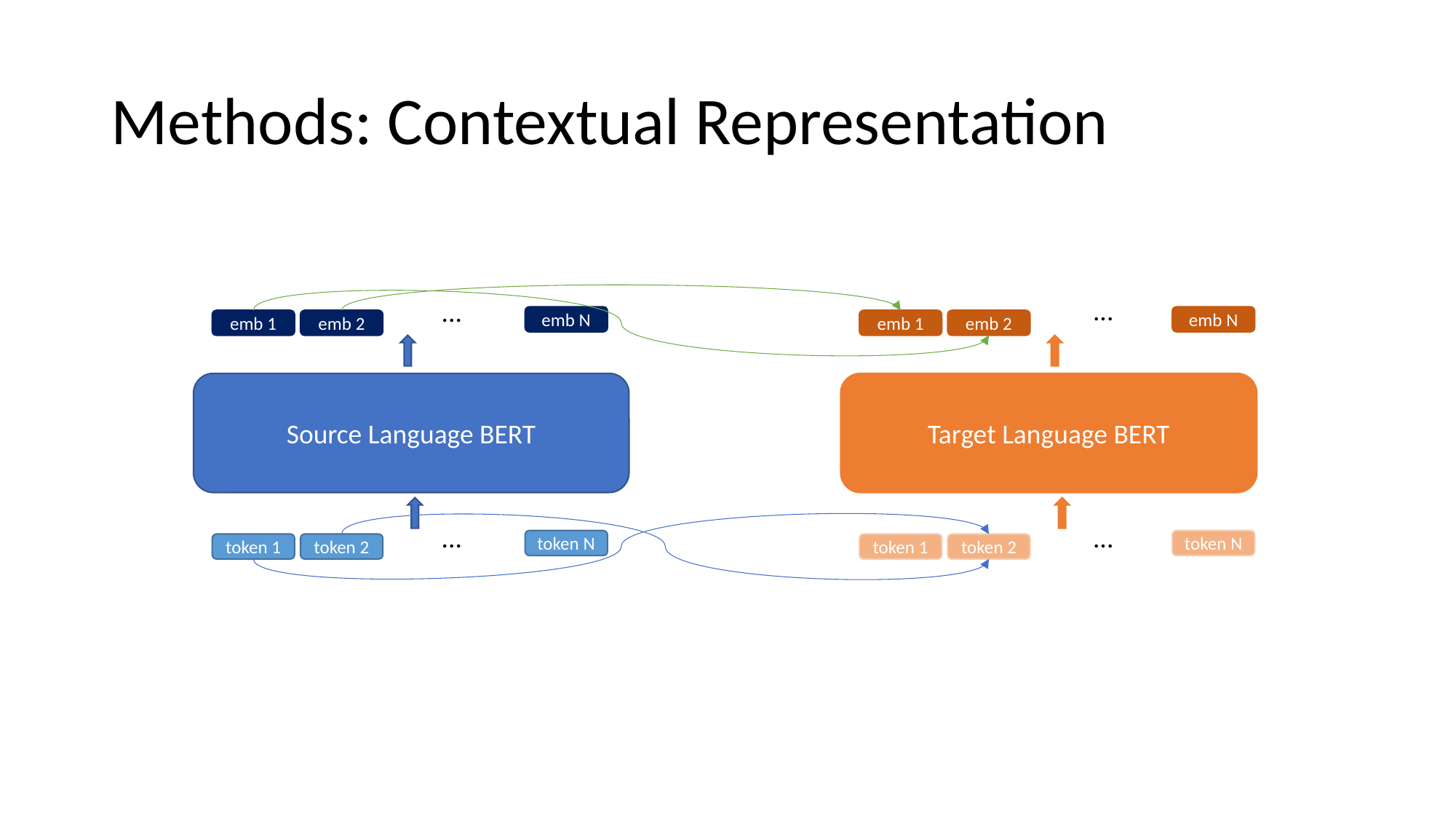

# Methods: Contextual Representation
...
...
emb N
emb N
emb 1
emb 2
emb 1
emb 2

Source Language BERT
Target Language BERT

...
...
token N
token N
token 1
token 2
token 1
token 2